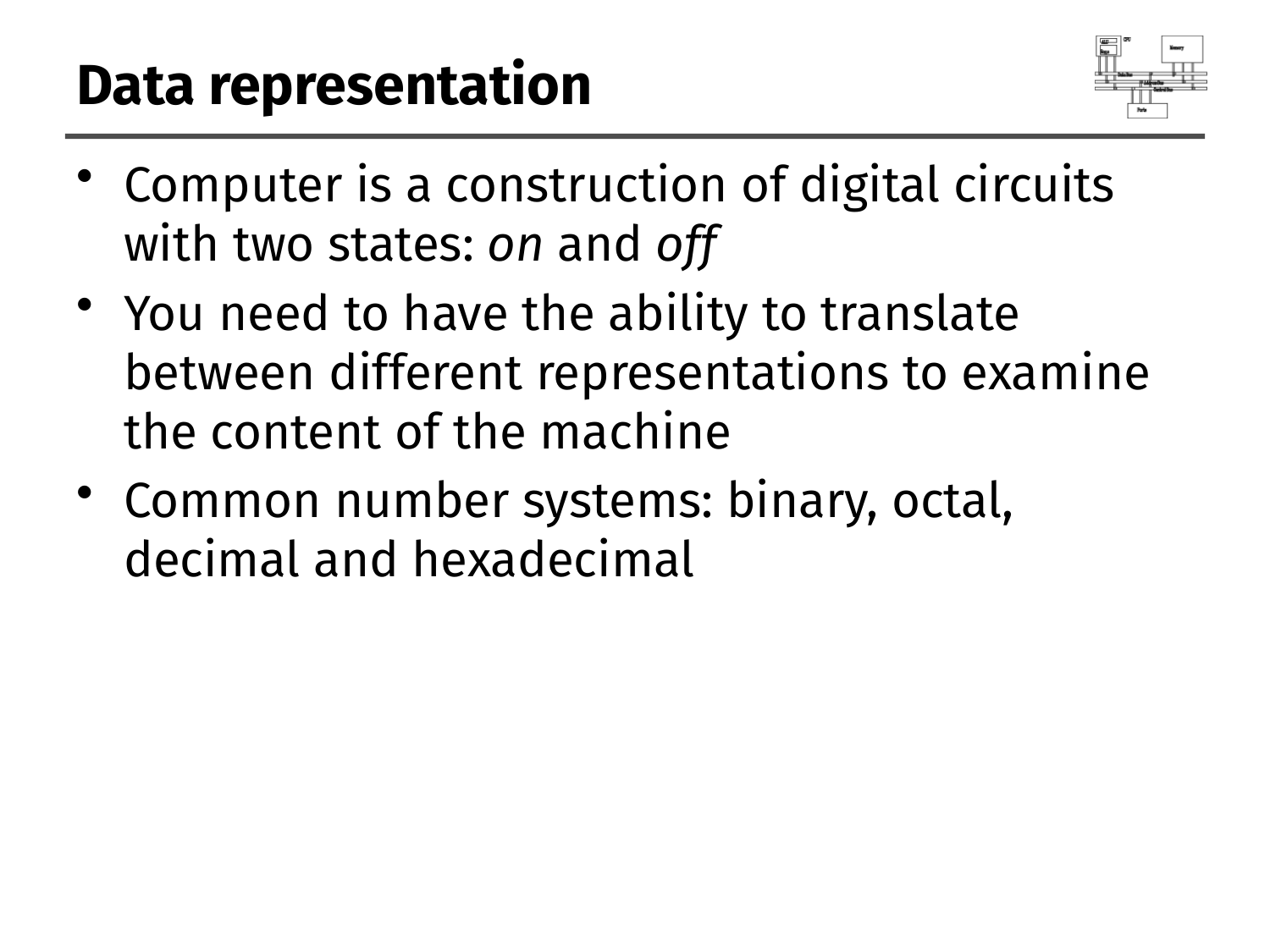

# Data representation
Computer is a construction of digital circuits with two states: on and off
You need to have the ability to translate between different representations to examine the content of the machine
Common number systems: binary, octal, decimal and hexadecimal